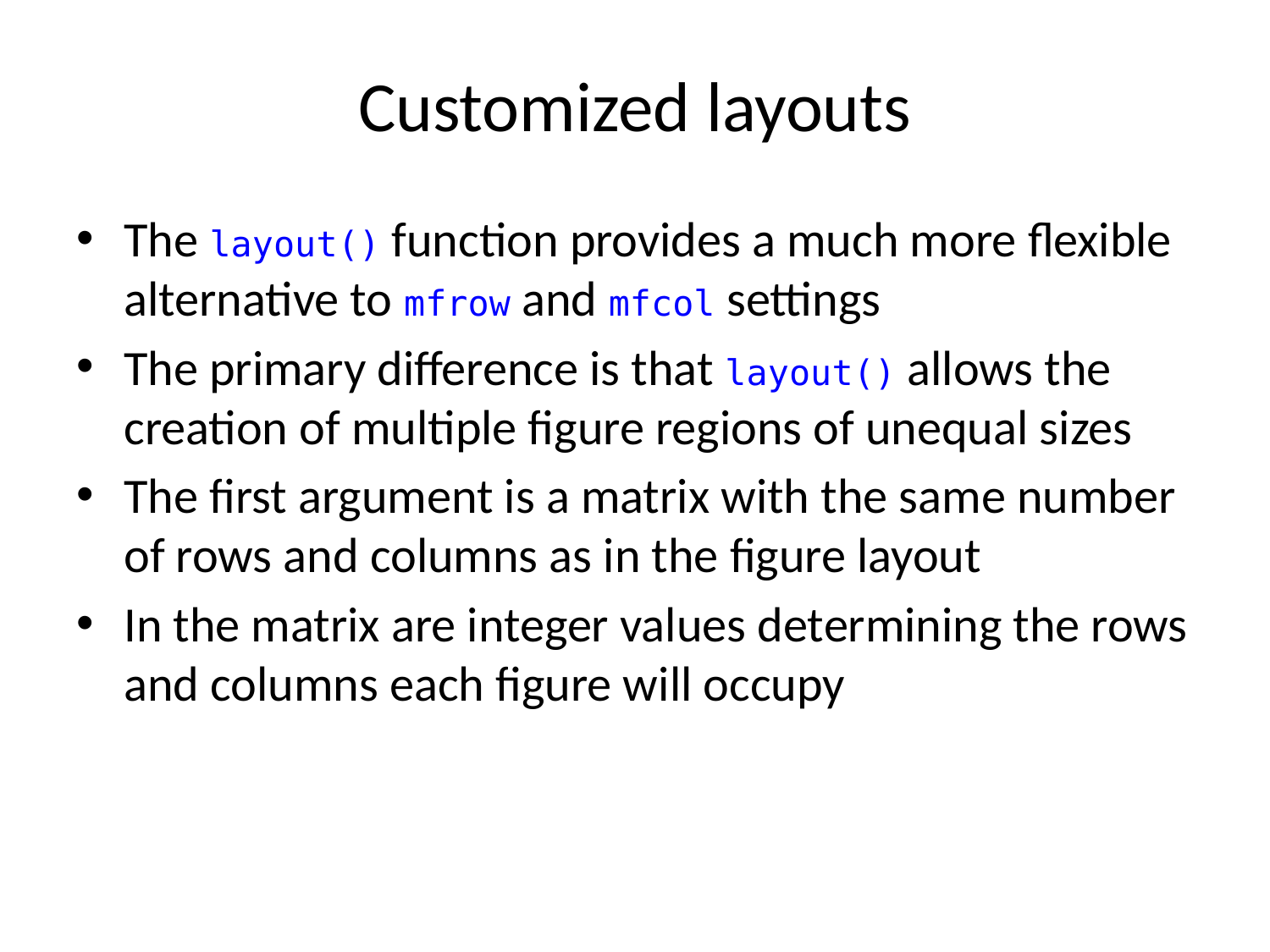

# Customized layouts
The layout() function provides a much more flexible alternative to mfrow and mfcol settings
The primary difference is that layout() allows the creation of multiple figure regions of unequal sizes
The first argument is a matrix with the same number of rows and columns as in the figure layout
In the matrix are integer values determining the rows and columns each figure will occupy